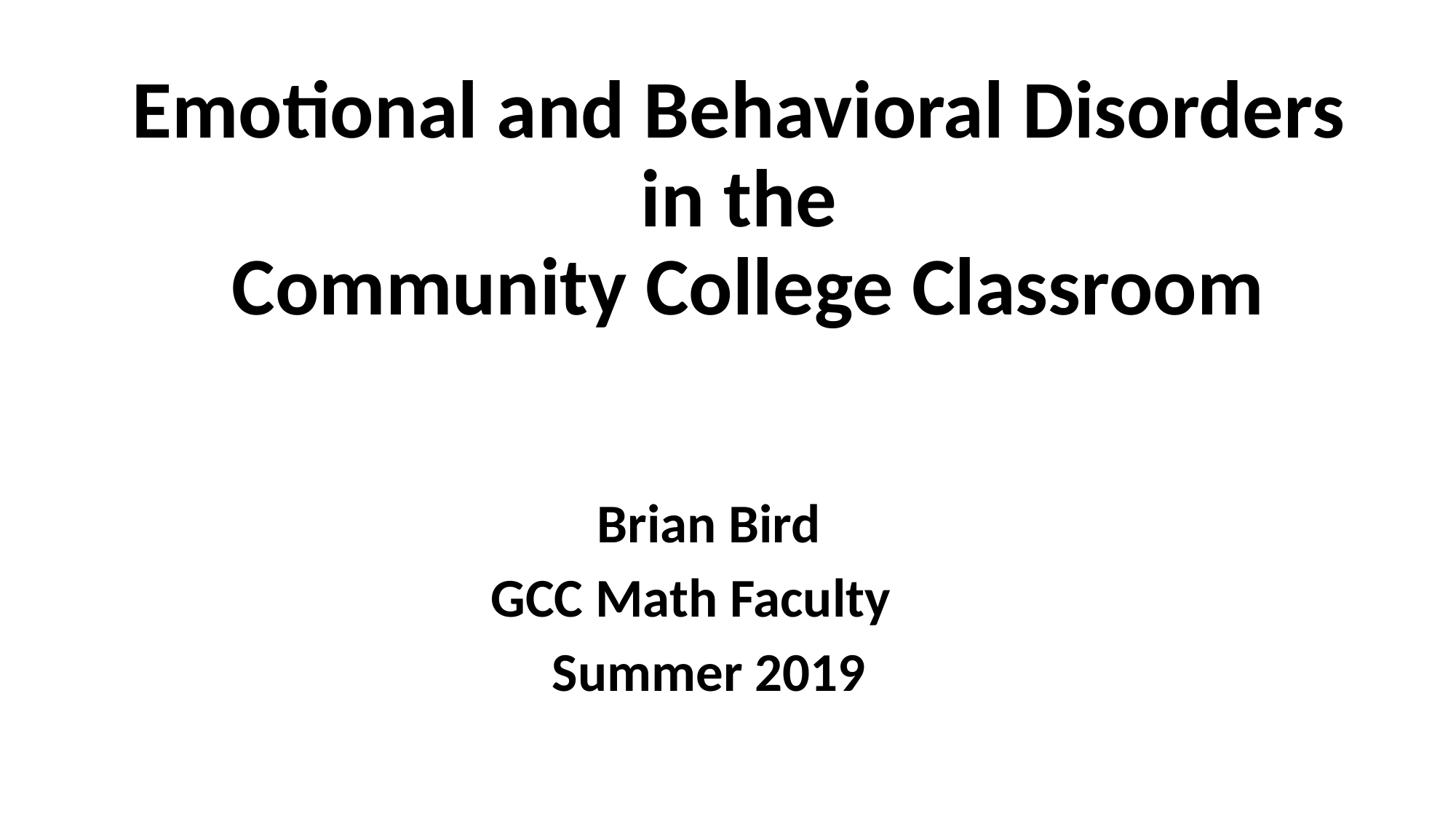

# Emotional and Behavioral Disorders in the Community College Classroom

Brian Bird
GCC Math Faculty
Summer 2019